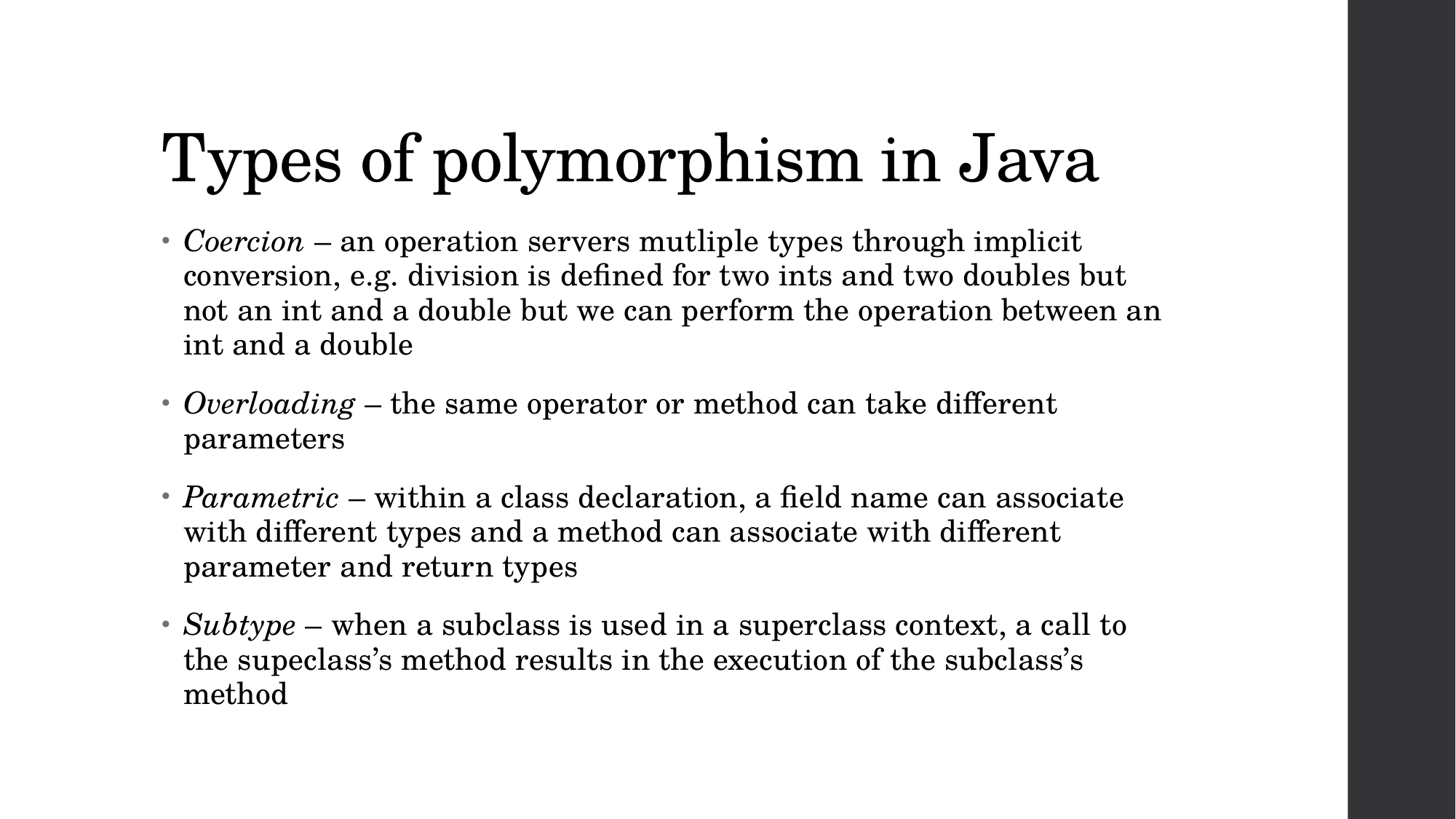

# Types of polymorphism in Java
Coercion – an operation servers mutliple types through implicit conversion, e.g. division is defined for two ints and two doubles but not an int and a double but we can perform the operation between an int and a double
Overloading – the same operator or method can take different parameters
Parametric – within a class declaration, a field name can associate with different types and a method can associate with different parameter and return types
Subtype – when a subclass is used in a superclass context, a call to the supeclass’s method results in the execution of the subclass’s method